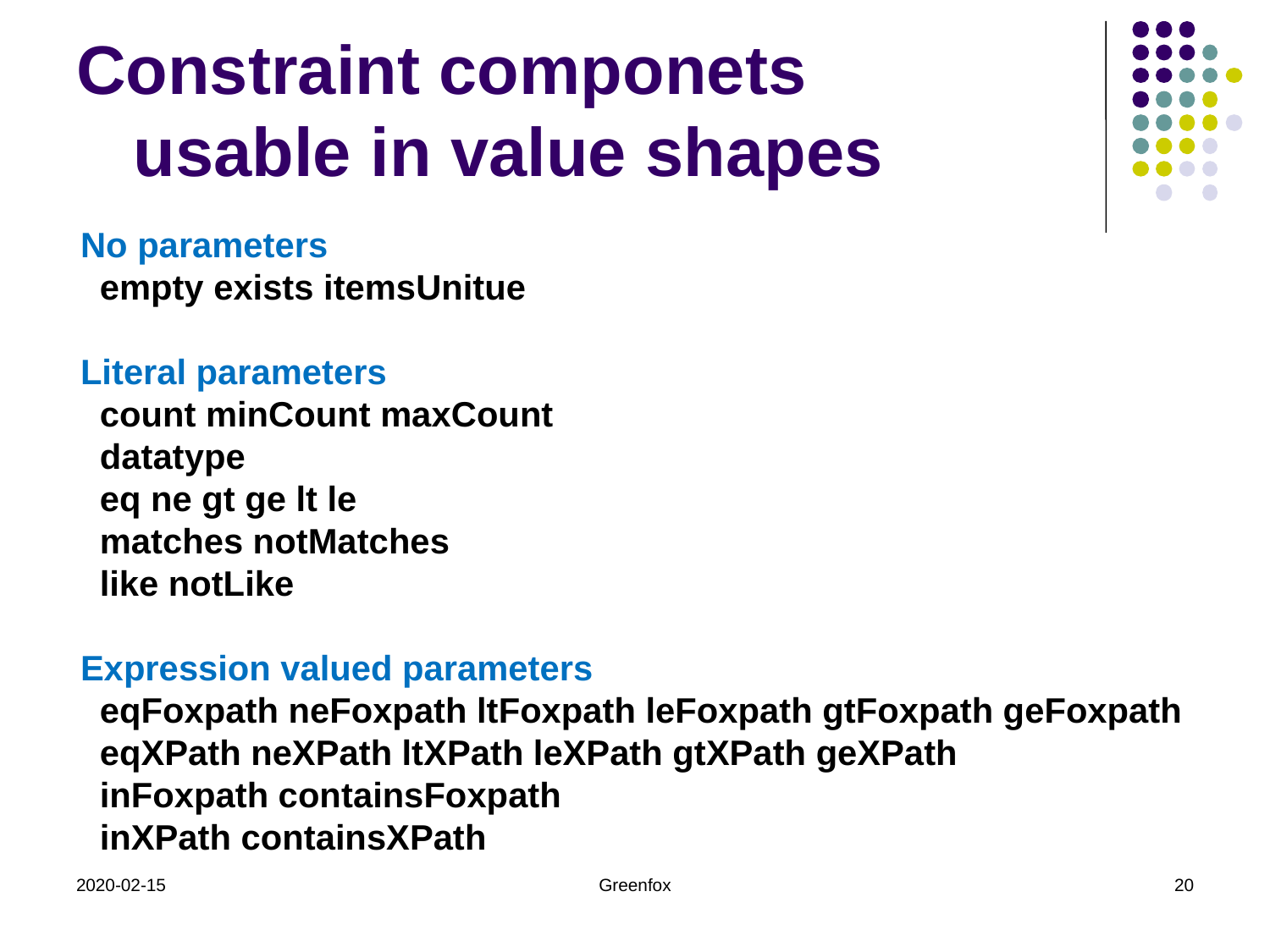

# Constraint componets usable in value shapes
No parameters
  empty exists itemsUnitue

Literal parameters
  count minCount maxCount
  datatype
  eq ne gt ge lt le
  matches notMatches
  like notLike

Expression valued parameters
  eqFoxpath neFoxpath ltFoxpath leFoxpath gtFoxpath geFoxpath
  eqXPath neXPath ltXPath leXPath gtXPath geXPath
  inFoxpath containsFoxpath
  inXPath containsXPath
2020-02-15
Greenfox
20